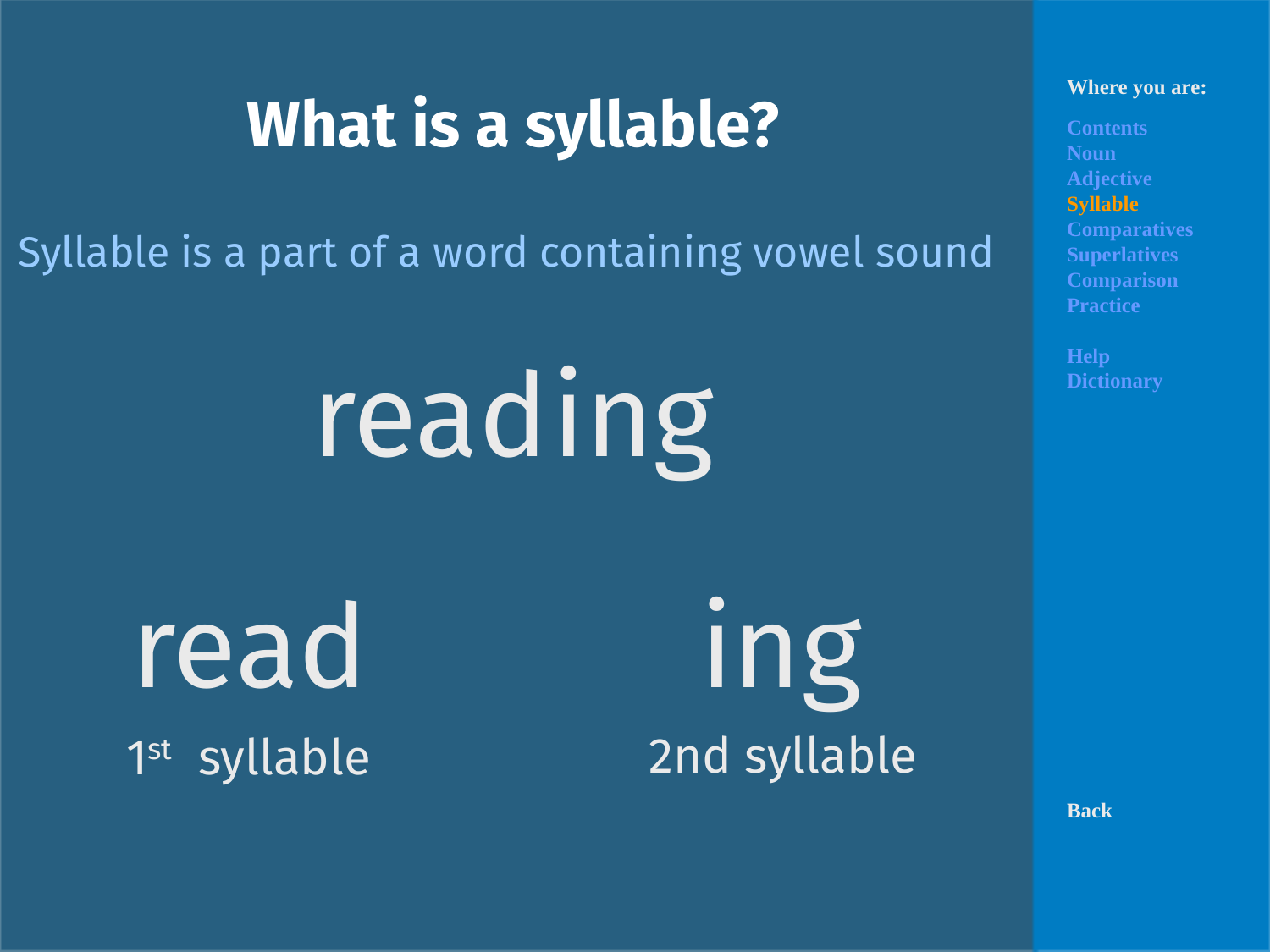

# What is a syllable?
Where you are:
Contents
Noun
Adjective
Syllable
Comparatives
Superlatives
Comparison
Practice

Help
Dictionary
Syllable is a part of a word containing vowel sound
read
ing
read
ing
1st  syllable
2nd syllable
Back